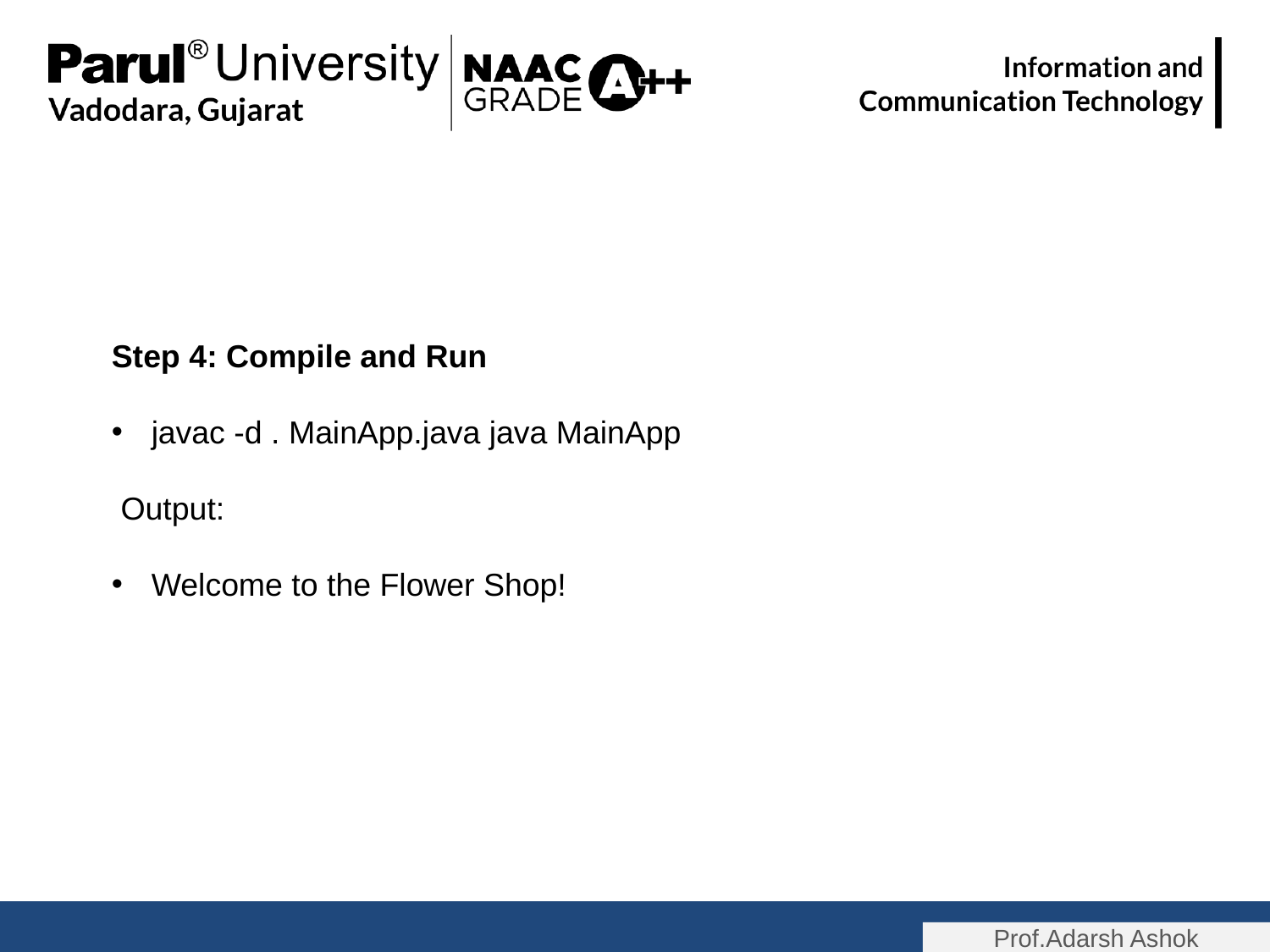

Step 4: Compile and Run
javac -d . MainApp.java java MainApp
 Output:
Welcome to the Flower Shop!
Prof.Adarsh Ashok